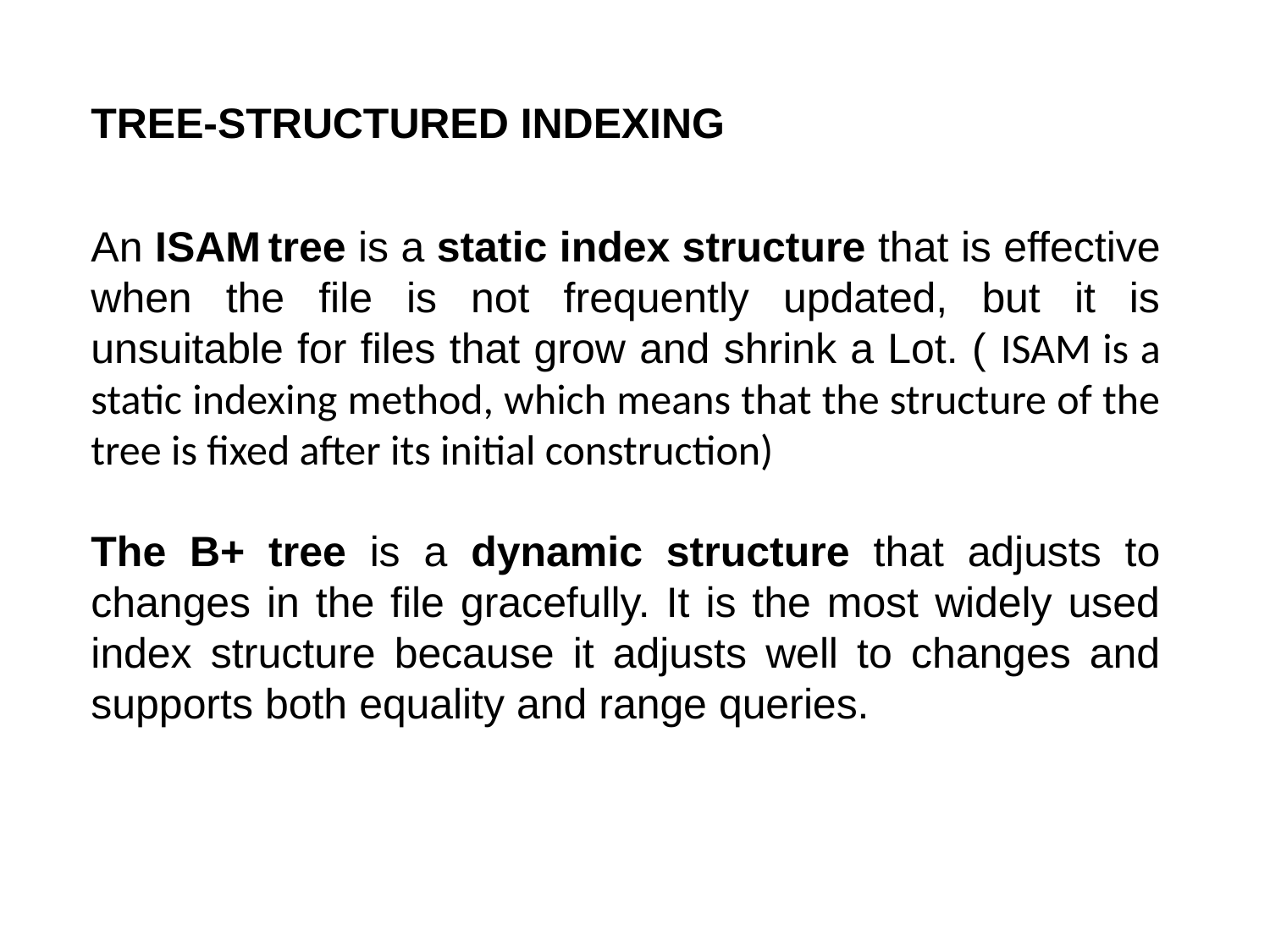

TREE-STRUCTURED INDEXING
An ISAM tree is a static index structure that is effective when the file is not frequently updated, but it is unsuitable for files that grow and shrink a Lot. ( ISAM is a static indexing method, which means that the structure of the tree is fixed after its initial construction)

The B+ tree is a dynamic structure that adjusts to changes in the file gracefully. It is the most widely used index structure because it adjusts well to changes and supports both equality and range queries.